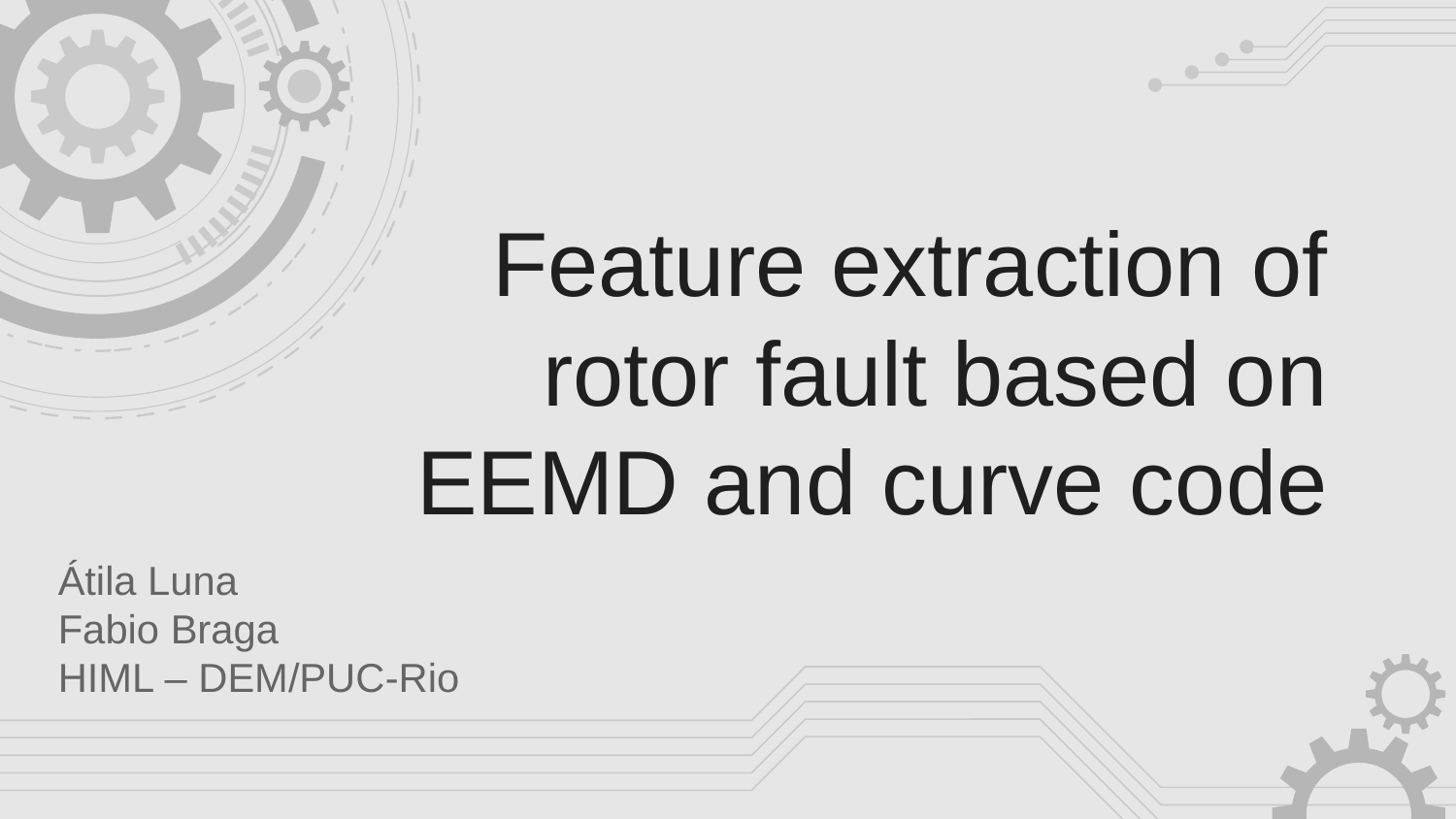

# Feature extraction of rotor fault based on EEMD and curve code
Átila Luna
Fabio Braga
HIML – DEM/PUC-Rio